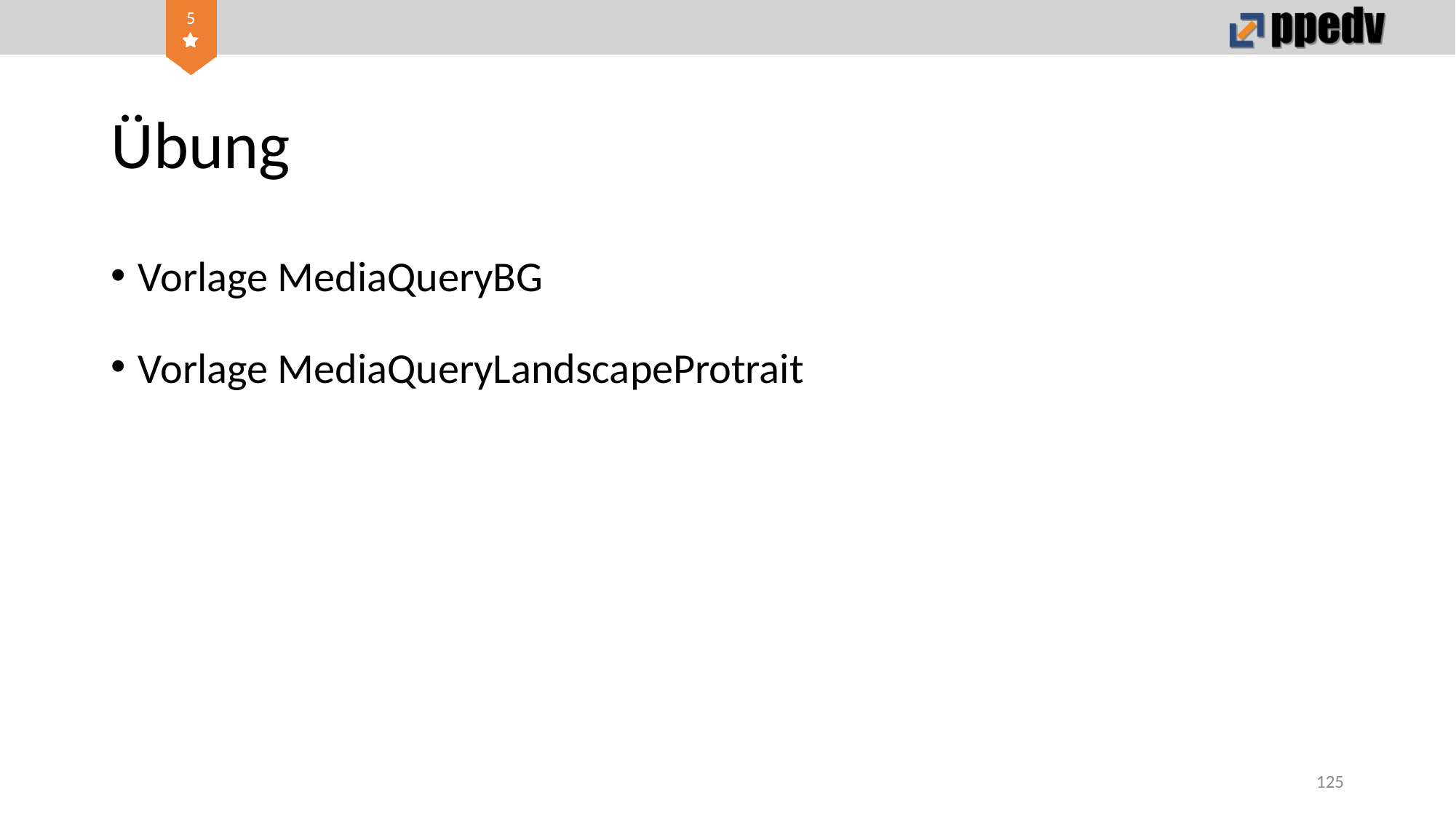

# Übung
Vorlage MediaQueryBG
Vorlage MediaQueryLandscapeProtrait

125